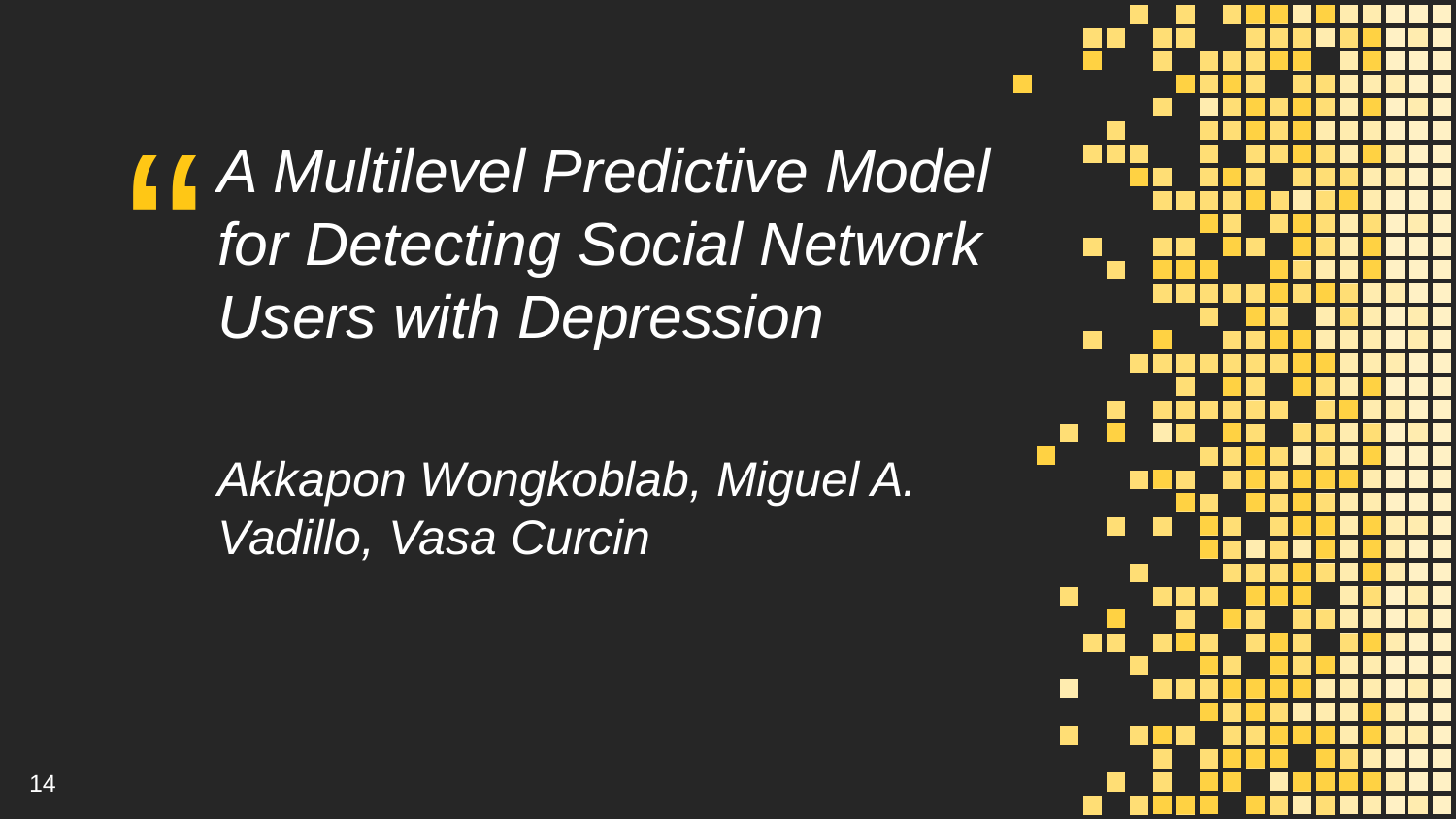

A Multilevel Predictive Model for Detecting Social Network Users with Depression

Akkapon Wongkoblab, Miguel A. Vadillo, Vasa Curcin

14